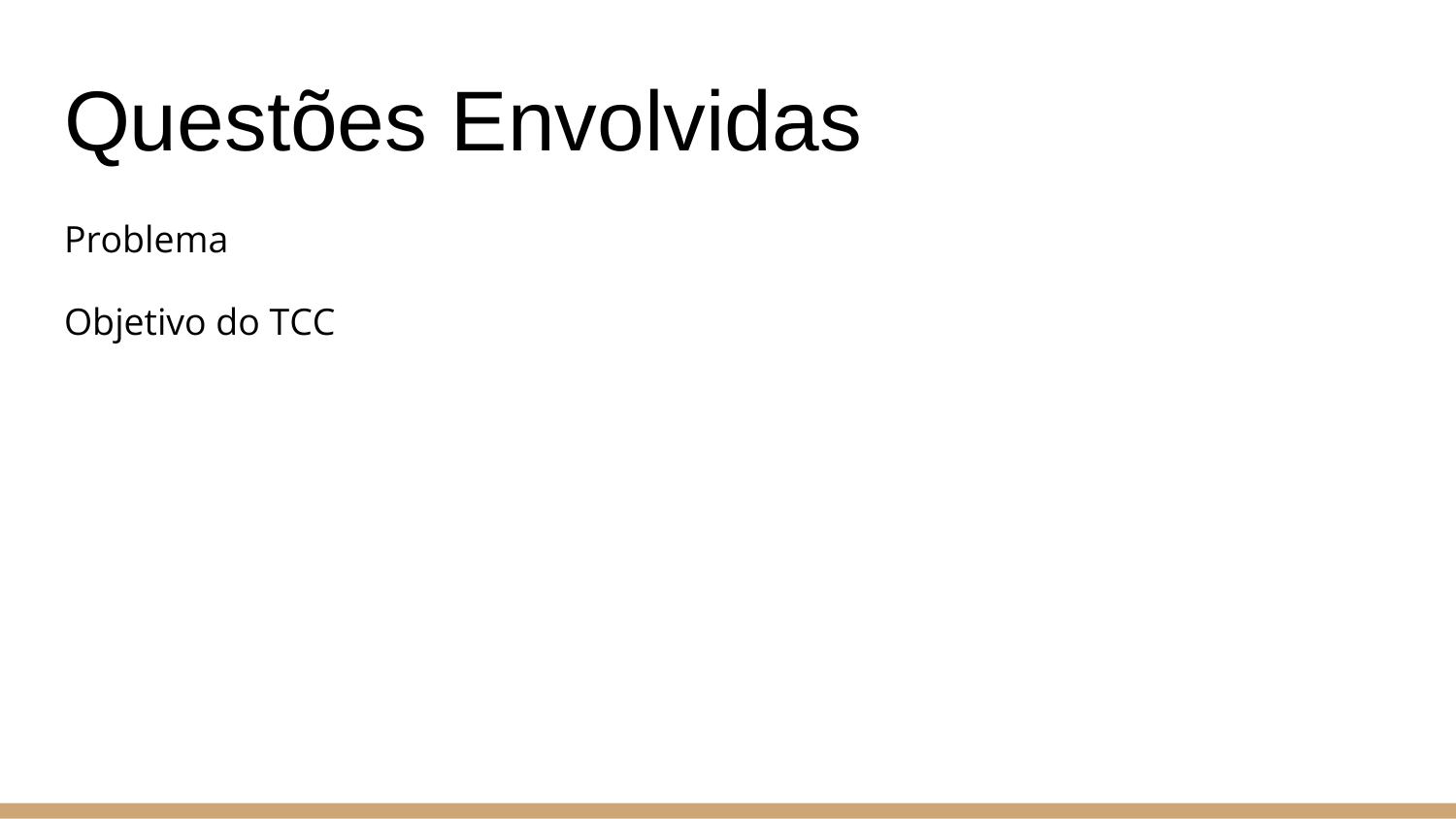

# Questões Envolvidas
Problema
Objetivo do TCC